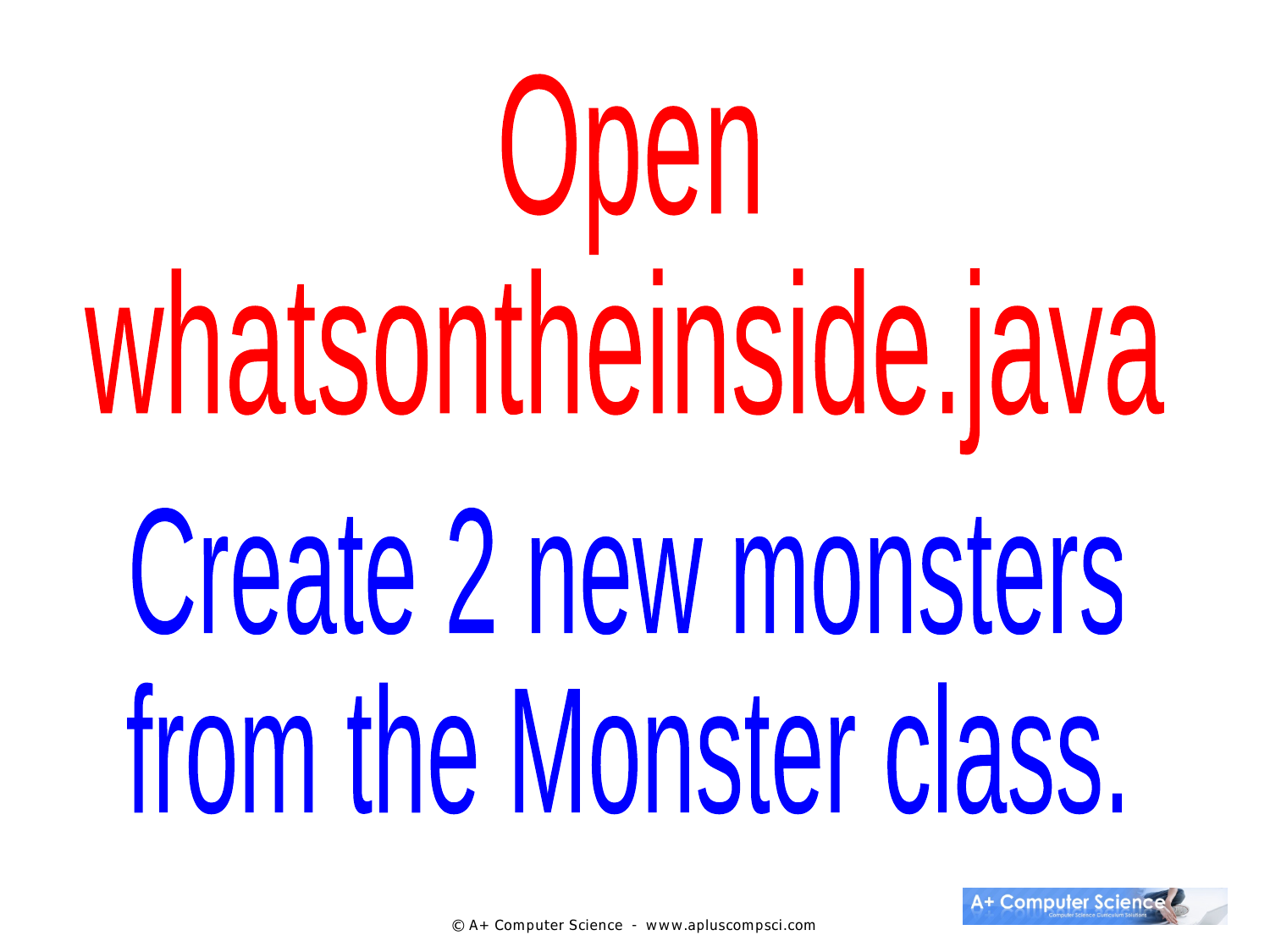

Open
whatsontheinside.java
Create 2 new monsters
from the Monster class.

© A+ Computer Science  -  www.apluscompsci.com